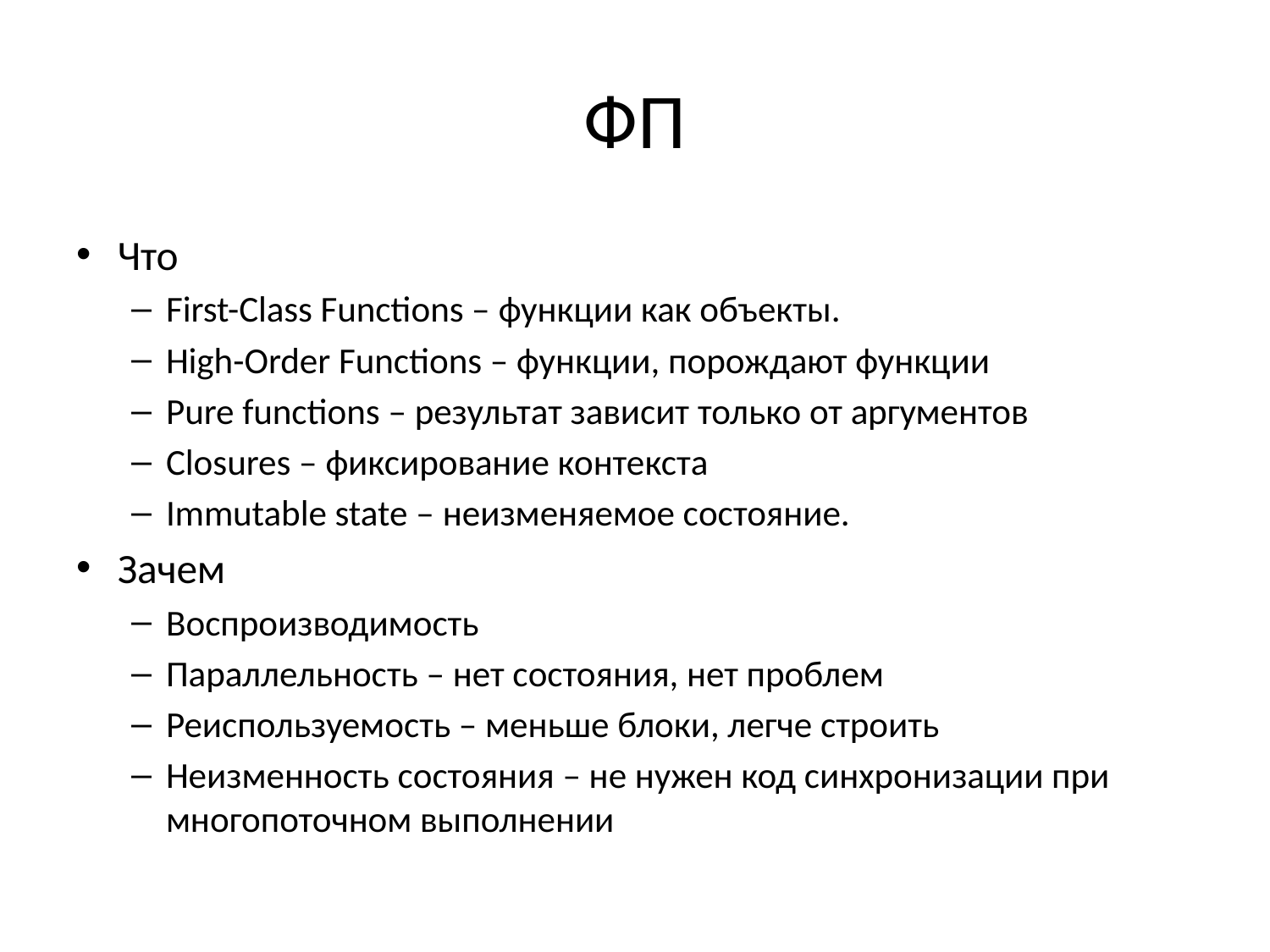

# ФП
Что
First-Class Functions – функции как объекты.
High-Order Functions – функции, порождают функции
Pure functions – результат зависит только от аргументов
Closures – фиксирование контекста
Immutable state – неизменяемое состояние.
Зачем
Воспроизводимость
Параллельность – нет состояния, нет проблем
Реиспользуемость – меньше блоки, легче строить
Неизменность состояния – не нужен код синхронизации при многопоточном выполнении